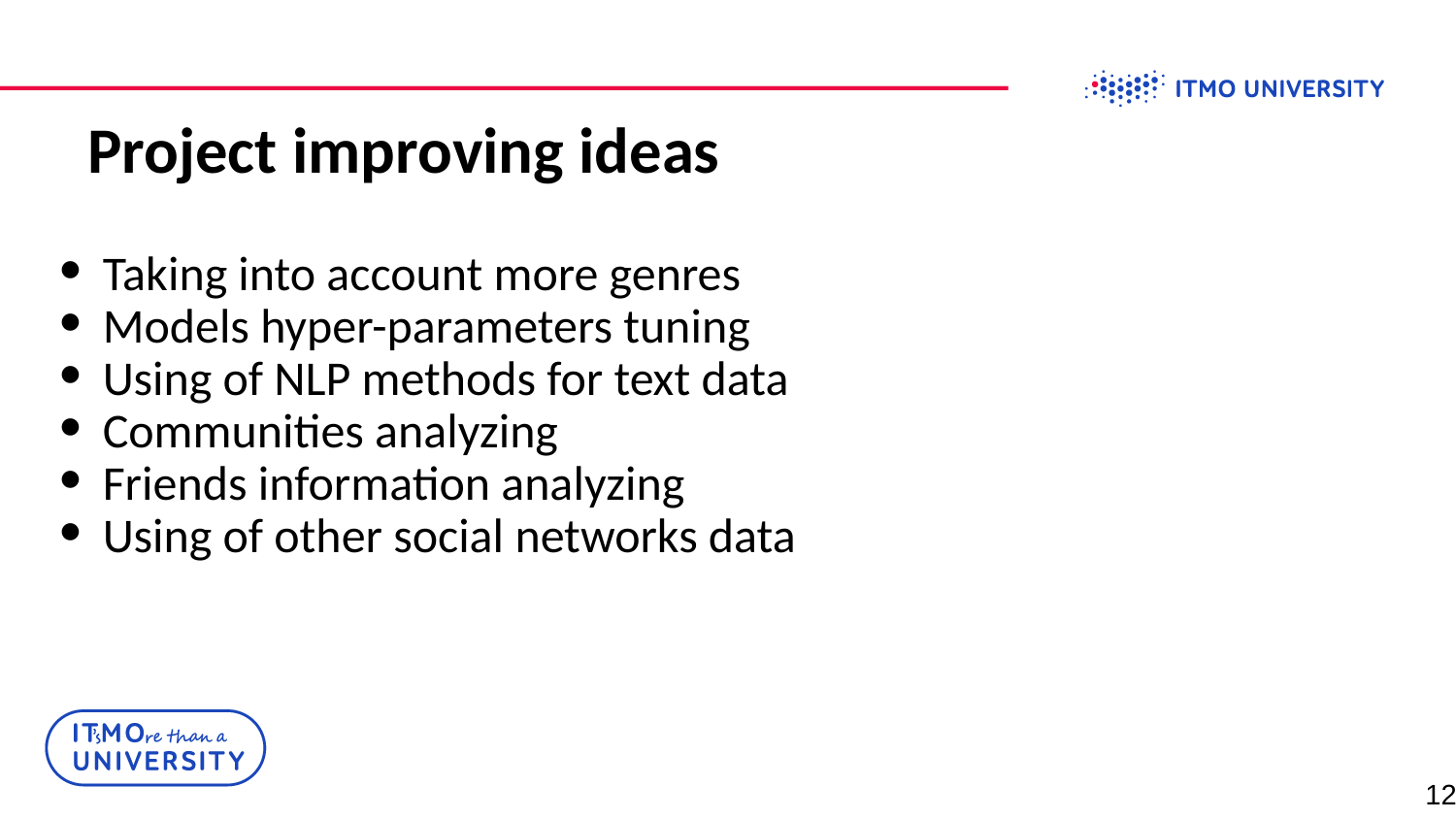

# Project improving ideas
Taking into account more genres
Models hyper-parameters tuning
Using of NLP methods for text data
Communities analyzing
Friends information analyzing
Using of other social networks data

12